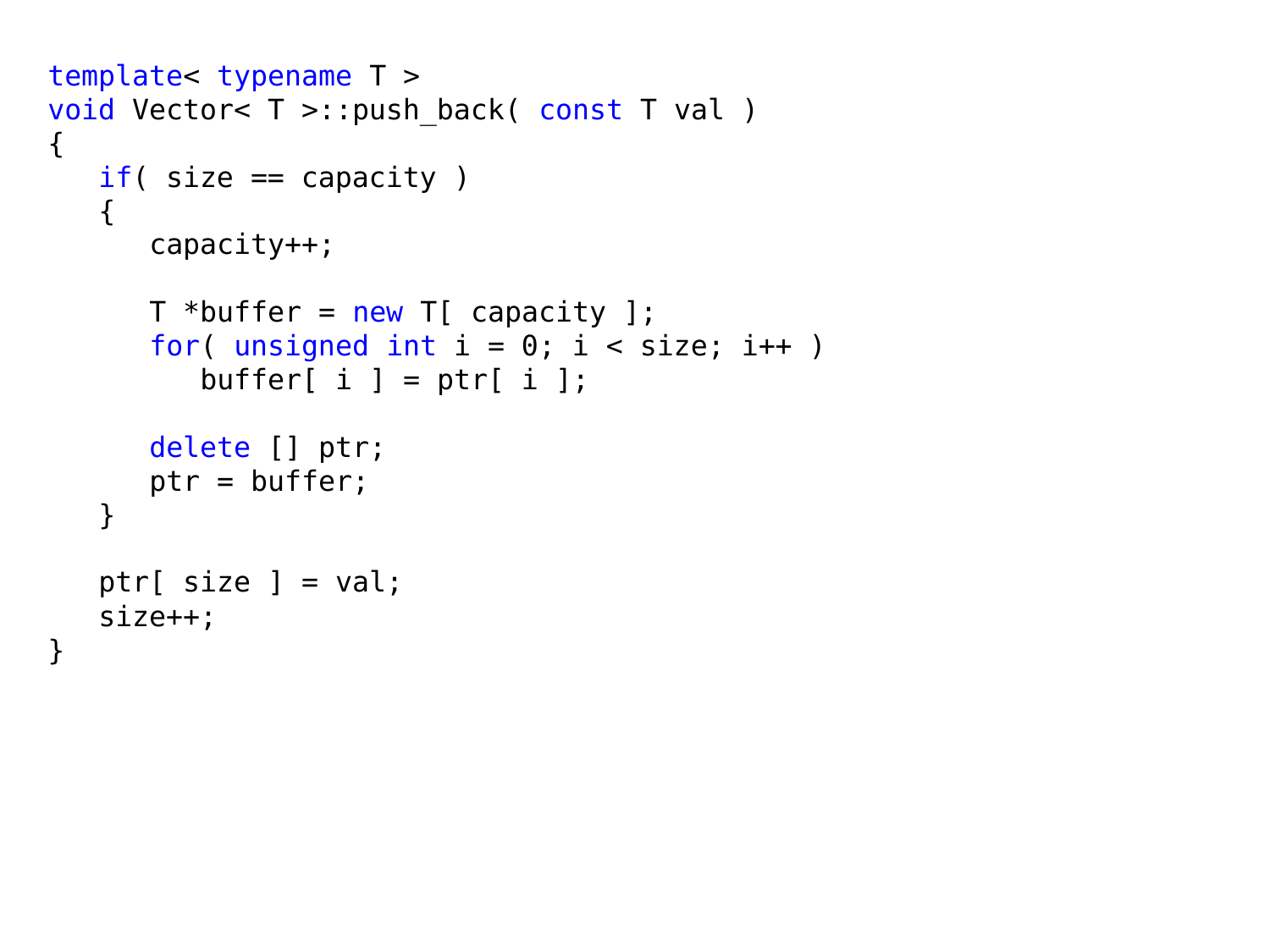

template< typename T >
void Vector< T >::push_back( const T val )
{
   if( size == capacity )
   {
      capacity++;

      T *buffer = new T[ capacity ];
      for( unsigned int i = 0; i < size; i++ )
         buffer[ i ] = ptr[ i ];

      delete [] ptr;
      ptr = buffer;
   }

   ptr[ size ] = val;
   size++;
}